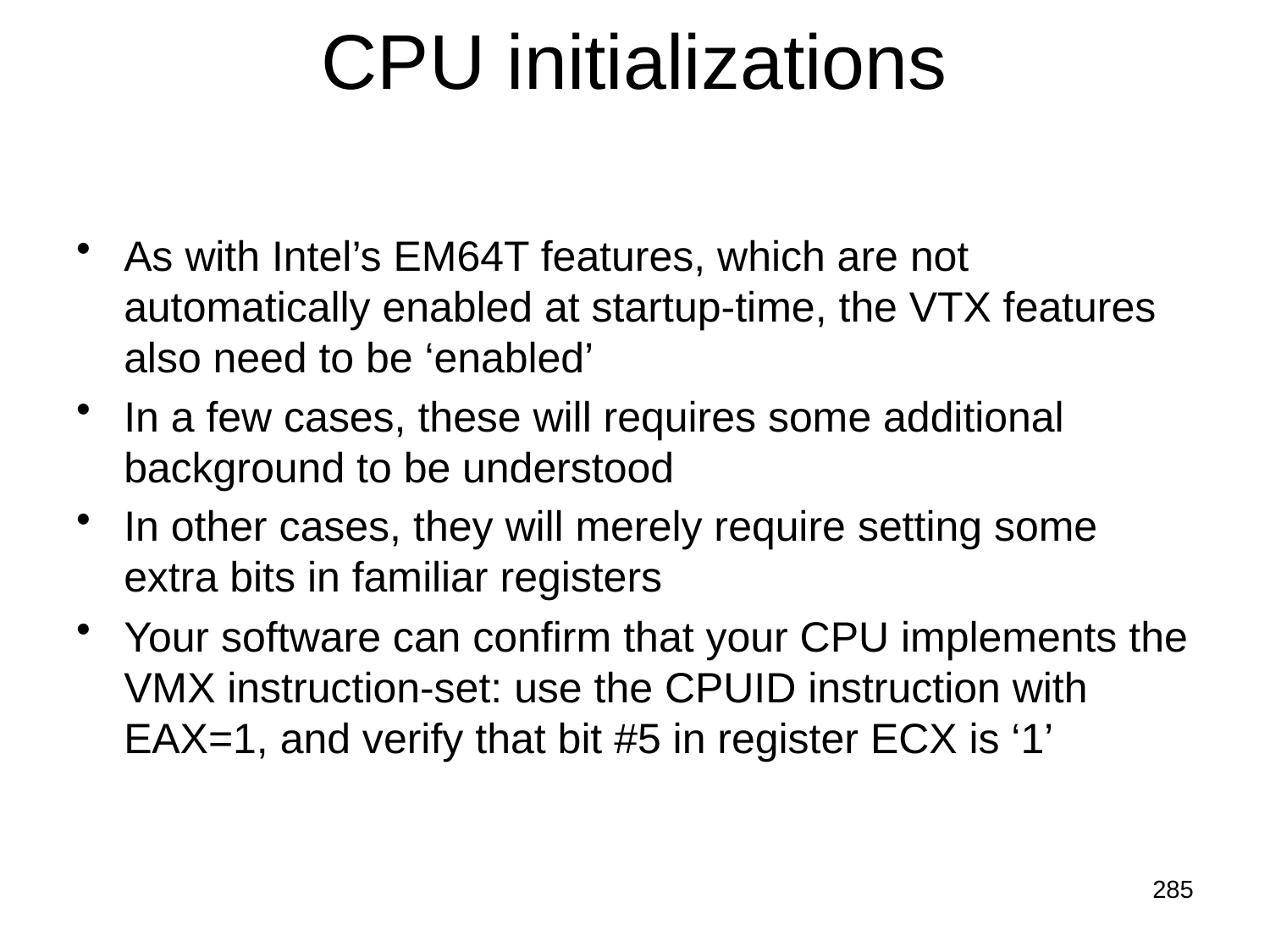

# CPU initializations
As with Intel’s EM64T features, which are not automatically enabled at startup-time, the VTX features also need to be ‘enabled’
In a few cases, these will requires some additional background to be understood
In other cases, they will merely require setting some extra bits in familiar registers
Your software can confirm that your CPU implements the VMX instruction-set: use the CPUID instruction with EAX=1, and verify that bit #5 in register ECX is ‘1’

285